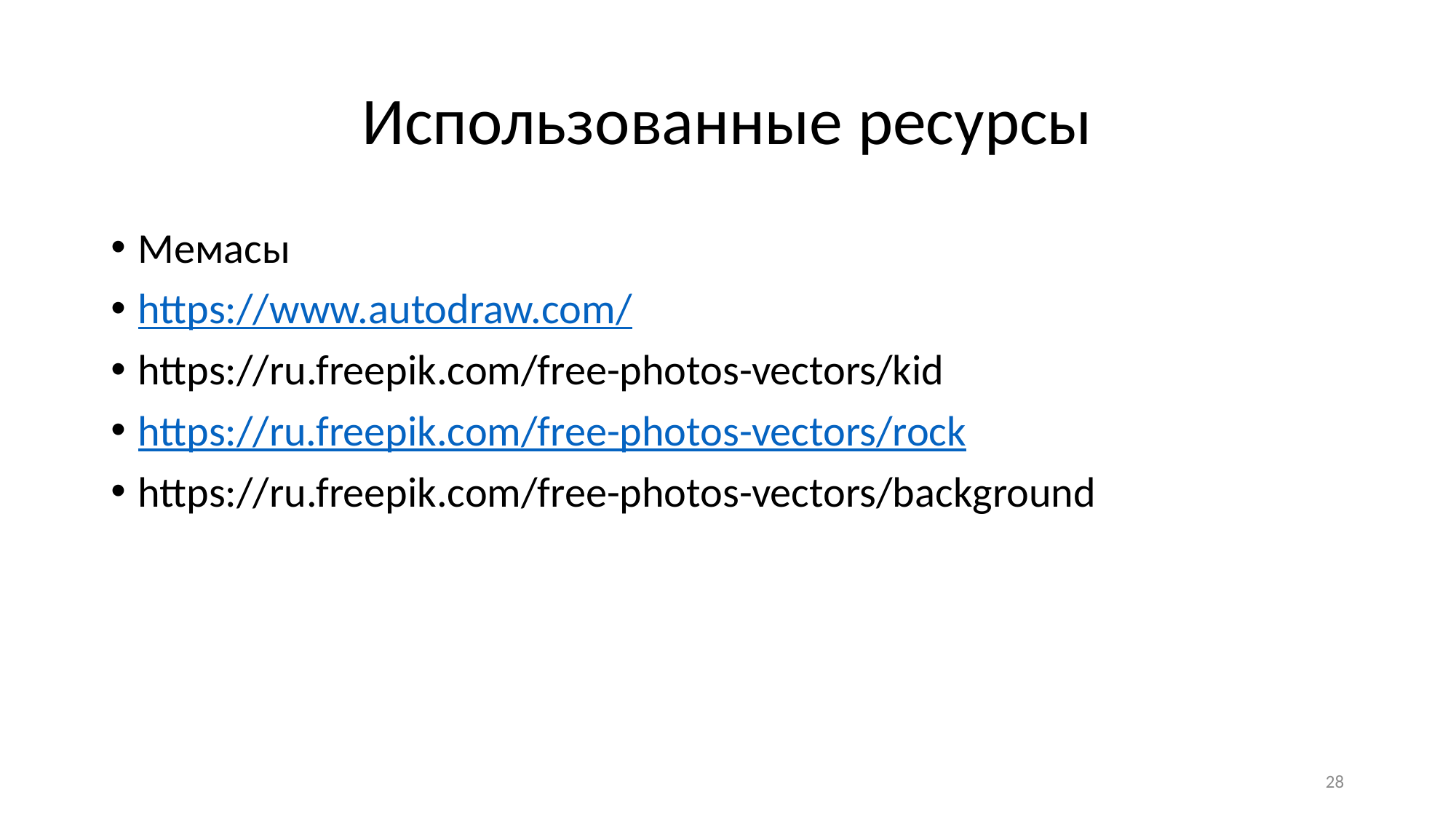

# Использованные ресурсы
Мемасы
https://www.autodraw.com/
https://ru.freepik.com/free-photos-vectors/kid
https://ru.freepik.com/free-photos-vectors/rock
https://ru.freepik.com/free-photos-vectors/background
28